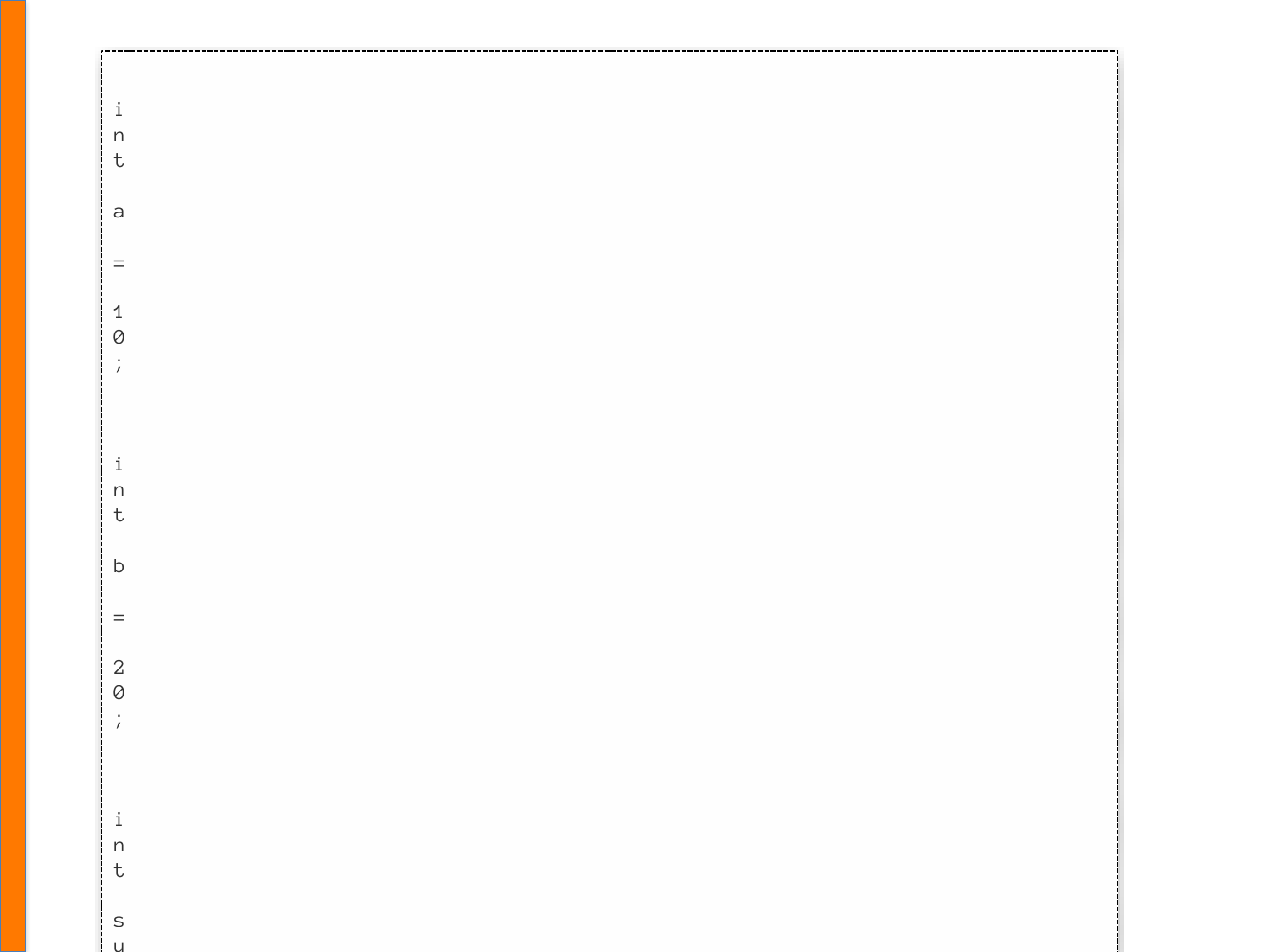

i
n
t

a

=

1
0
;

i
n
t

b

=

2
0
;

i
n
t

s
u
m

=

a

+

b
;

/
/

A
d
d
i
t
i
o
n

b
o
o
l
e
a
n

i
s
E
q
u
a
l

=

(
a

=
=

b
)
;

/
/

C
o
m
p
a
r
a
i
s
o
n

b
o
o
l
e
a
n

r
e
s
u
l
t

=

(
a

>

5
)

&
&

(
b

<

3
0
)
;

/
/

E
T

l
o
g
i
q
u
e